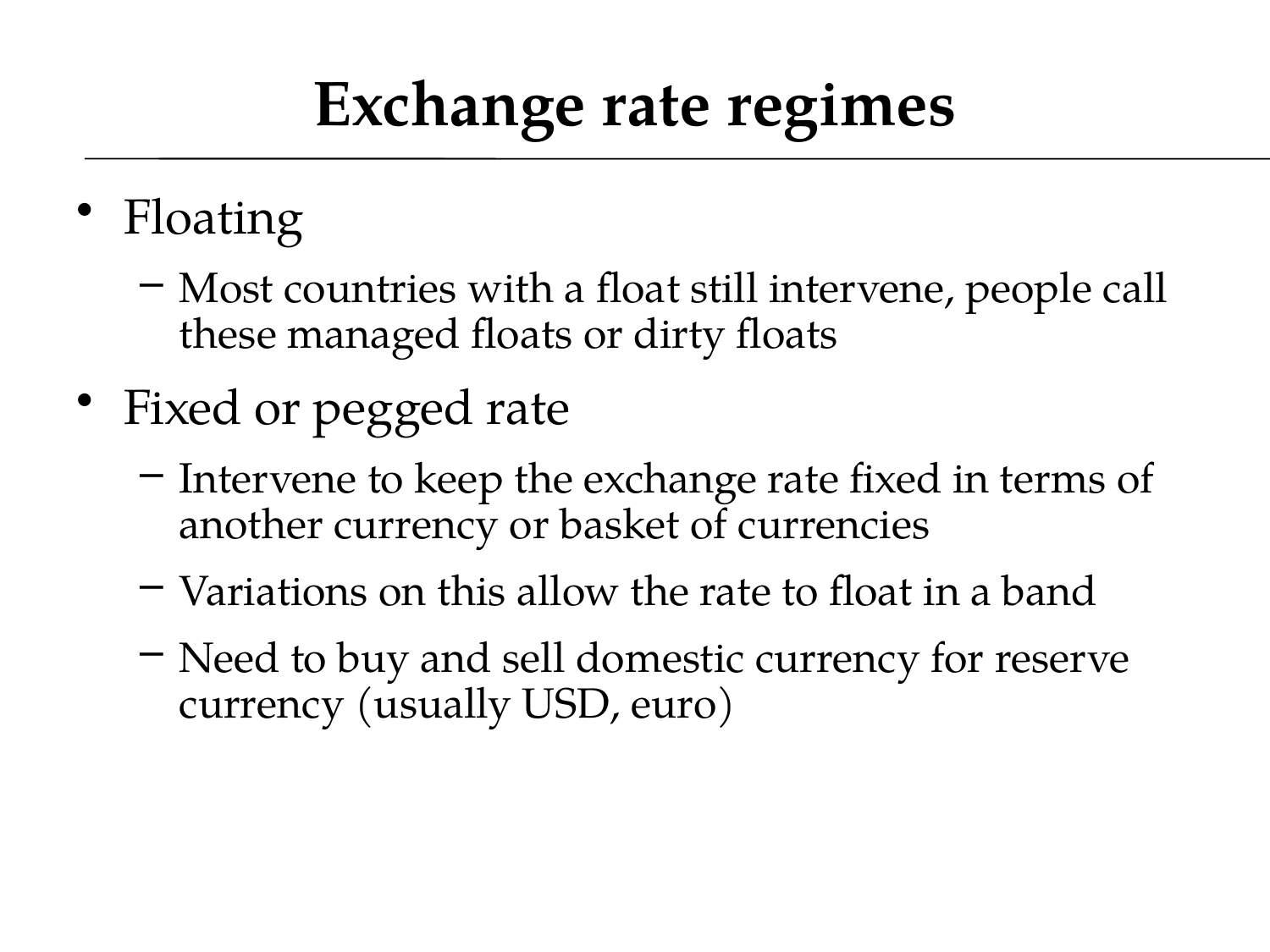

# Exchange rate regimes

Floating
Most countries with a float still intervene, people call these managed floats or dirty floats
Fixed or pegged rate
Intervene to keep the exchange rate fixed in terms of another currency or basket of currencies
Variations on this allow the rate to float in a band
Need to buy and sell domestic currency for reserve currency (usually USD, euro)